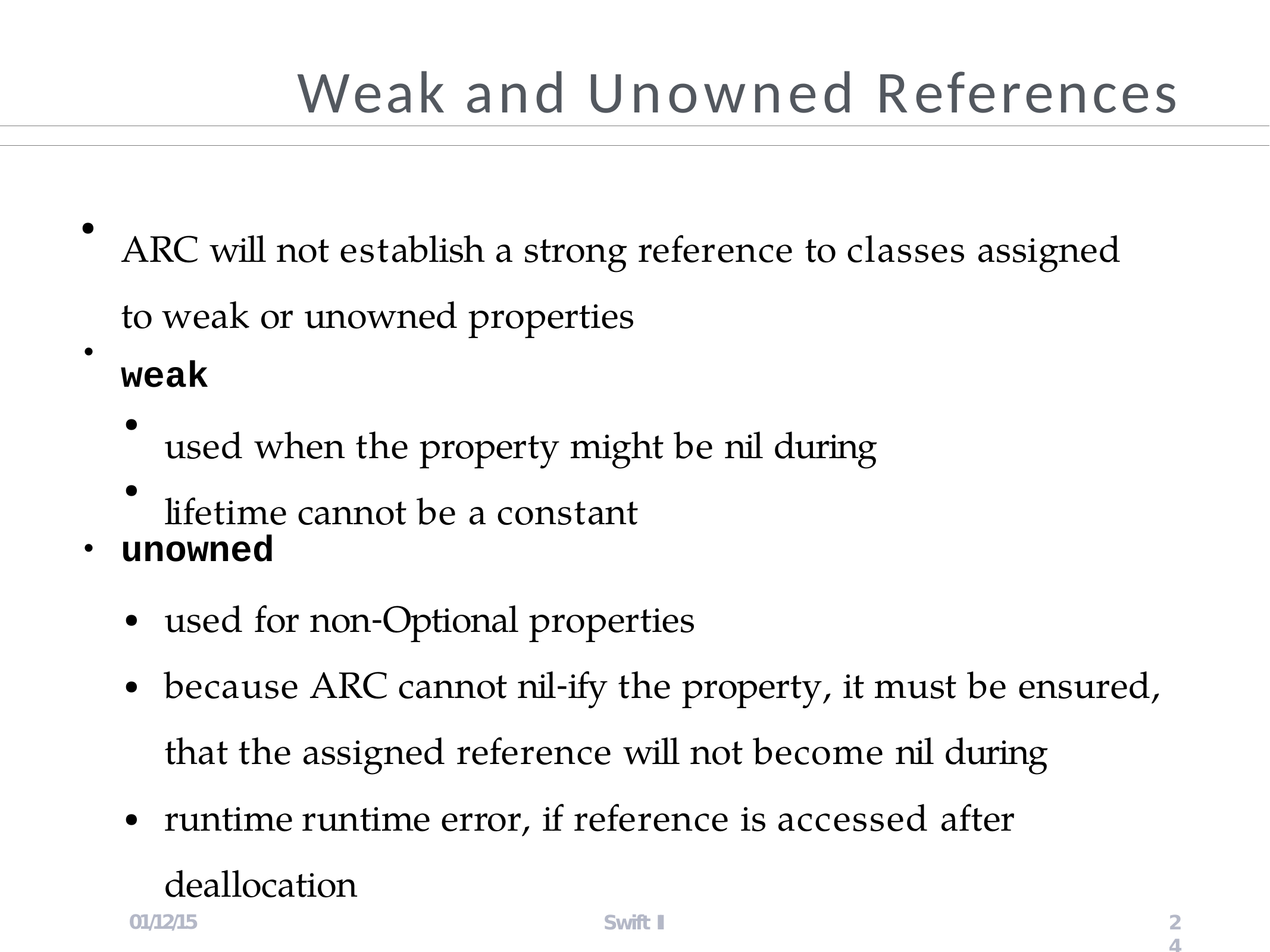

# Weak and Unowned References
ARC will not establish a strong reference to classes assigned to weak or unowned properties
weak
•
•
used when the property might be nil during lifetime cannot be a constant
•
•
unowned
•
used for non-Optional properties
because ARC cannot nil-ify the property, it must be ensured, that the assigned reference will not become nil during runtime runtime error, if reference is accessed after deallocation
•
•
•
01/12/15
Swift II
24